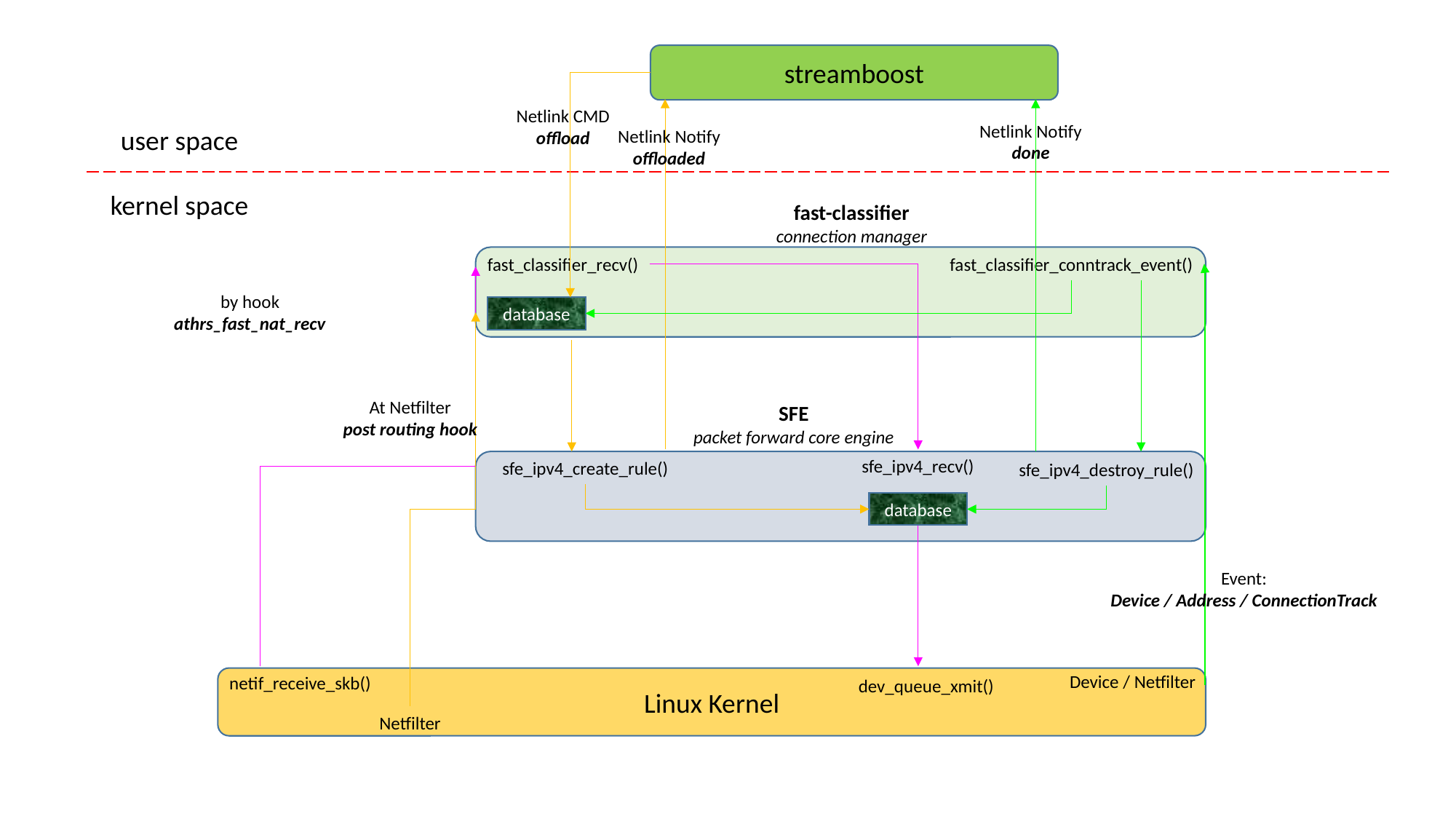

streamboost
Netlink CMD
offload
Netlink Notify
done
user space
Netlink Notify
offloaded
kernel space
fast-classifier
connection manager

fast_classifier_recv()
fast_classifier_conntrack_event()
by hook
athrs_fast_nat_recv
database
At Netfilter
post routing hook
SFE
packet forward core engine
sfe_ipv4_recv()

sfe_ipv4_create_rule()
sfe_ipv4_destroy_rule()
database
Event:
Device / Address / ConnectionTrack
Device / Netfilter
netif_receive_skb()
Linux Kernel
dev_queue_xmit()
Netfilter